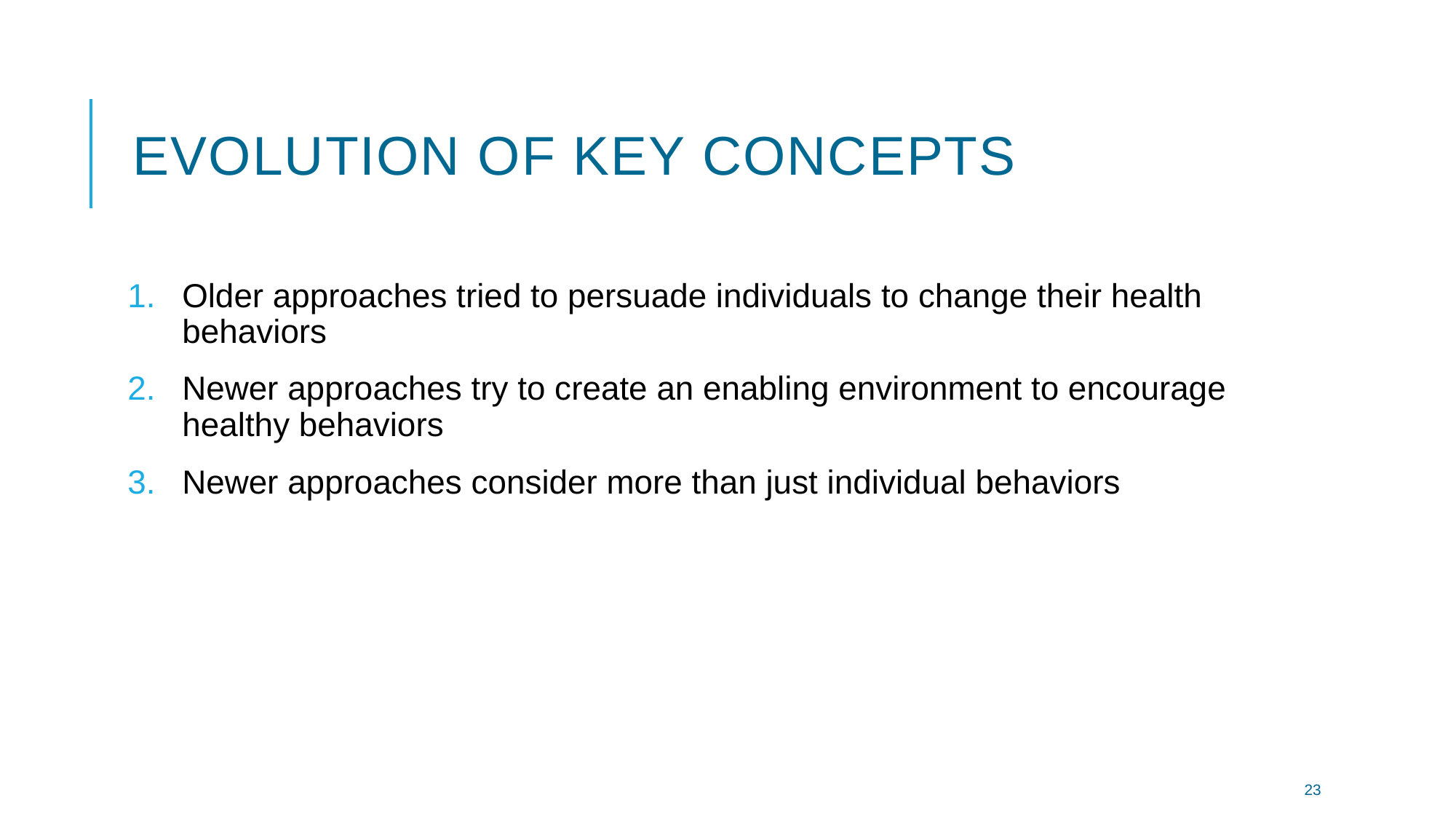

# Evolution of key concepts
Older approaches tried to persuade individuals to change their health behaviors
Newer approaches try to create an enabling environment to encourage healthy behaviors
Newer approaches consider more than just individual behaviors

Source: Douglas Storey—JHU, Center for Communication Programs
23